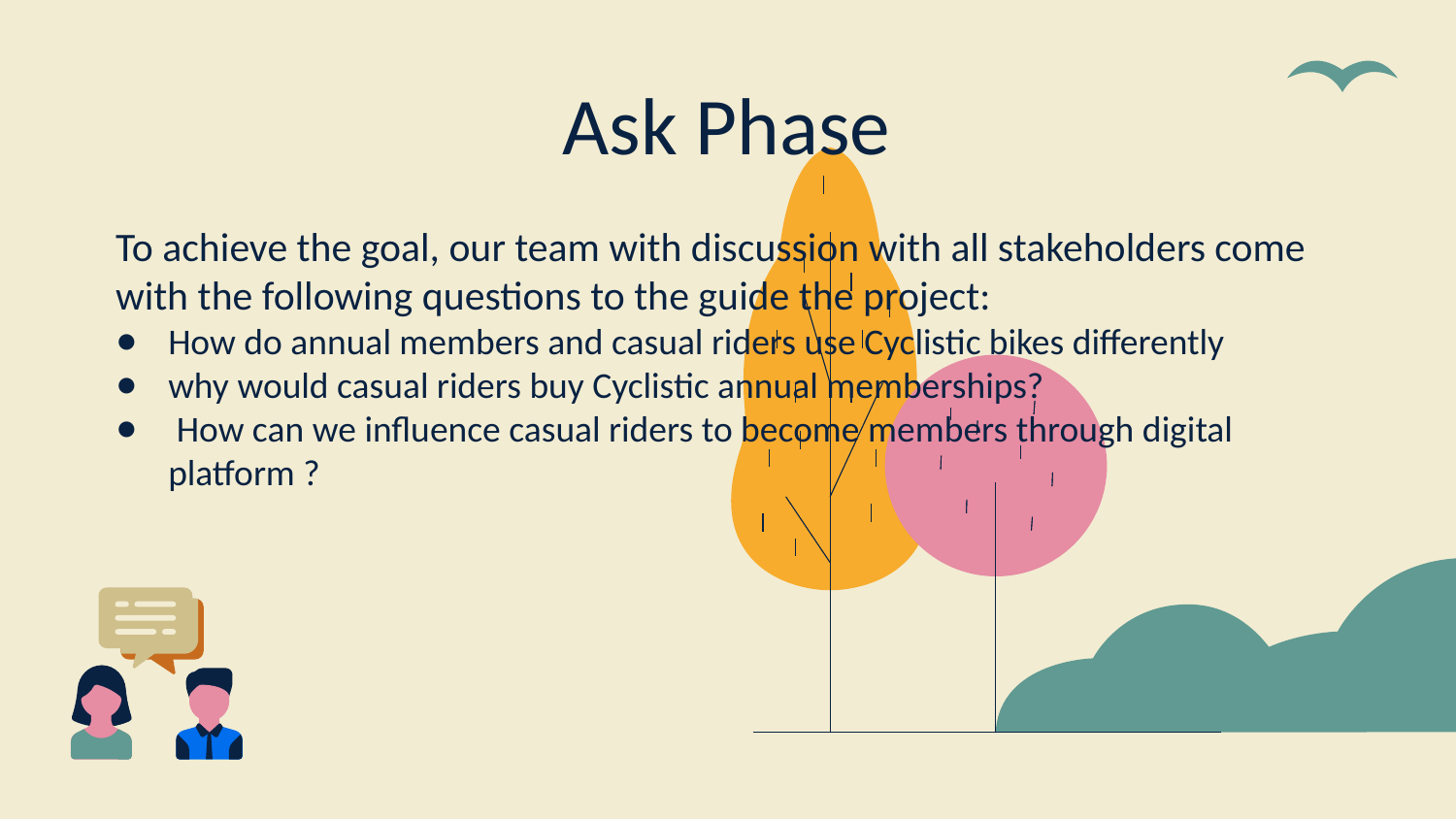

# Ask Phase
To achieve the goal, our team with discussion with all stakeholders come with the following questions to the guide the project:
How do annual members and casual riders use Cyclistic bikes differently
why would casual riders buy Cyclistic annual memberships?
 How can we influence casual riders to become members through digital platform ?